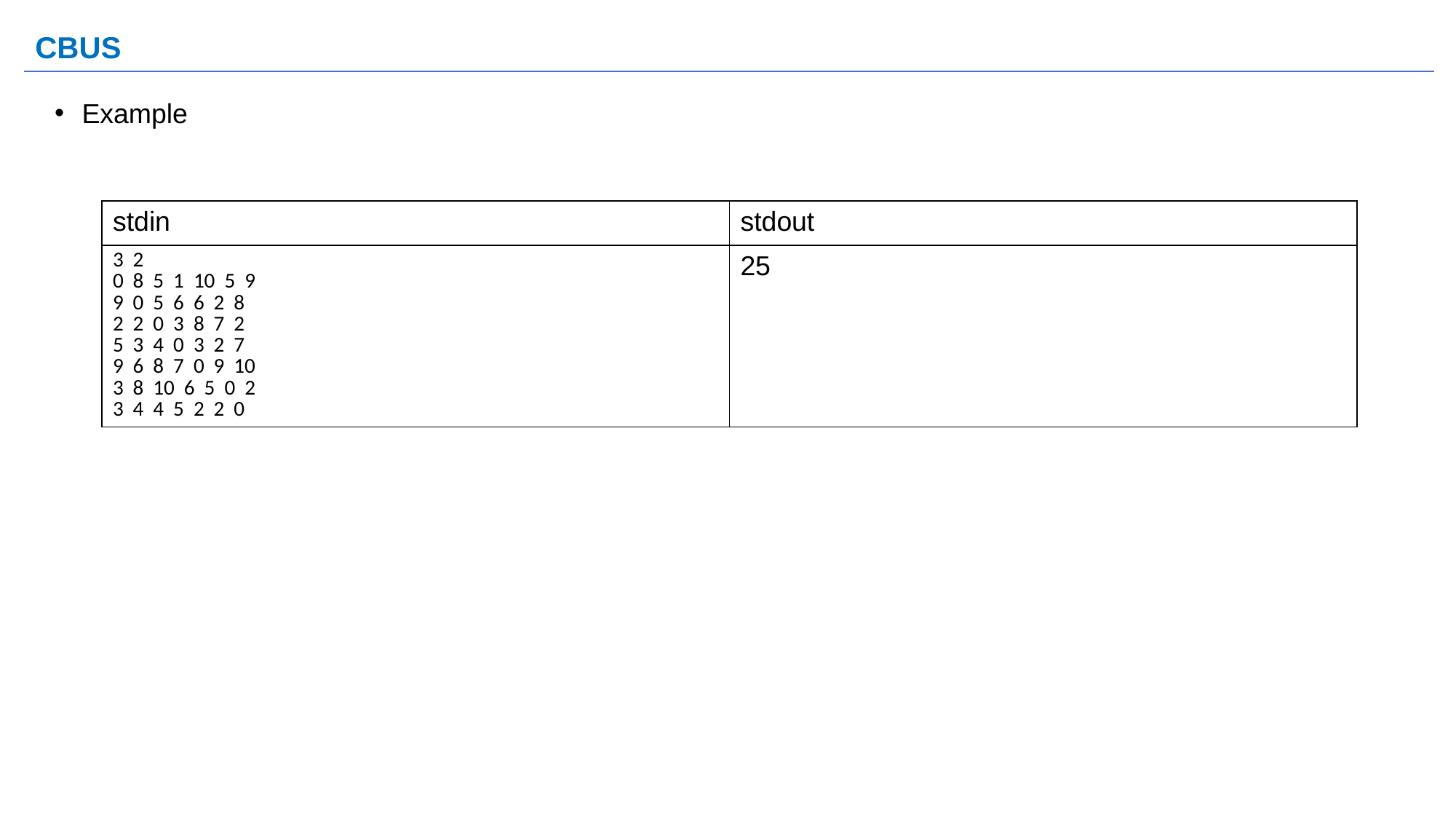

# CBUS
Example
| stdin | stdout |
| --- | --- |
| 3  2 0  8  5  1  10  5  9 9  0  5  6  6  2  8 2  2  0  3  8  7  2 5  3  4  0  3  2  7 9  6  8  7  0  9  10 3  8  10  6  5  0  2 3  4  4  5  2  2  0 | 25 |